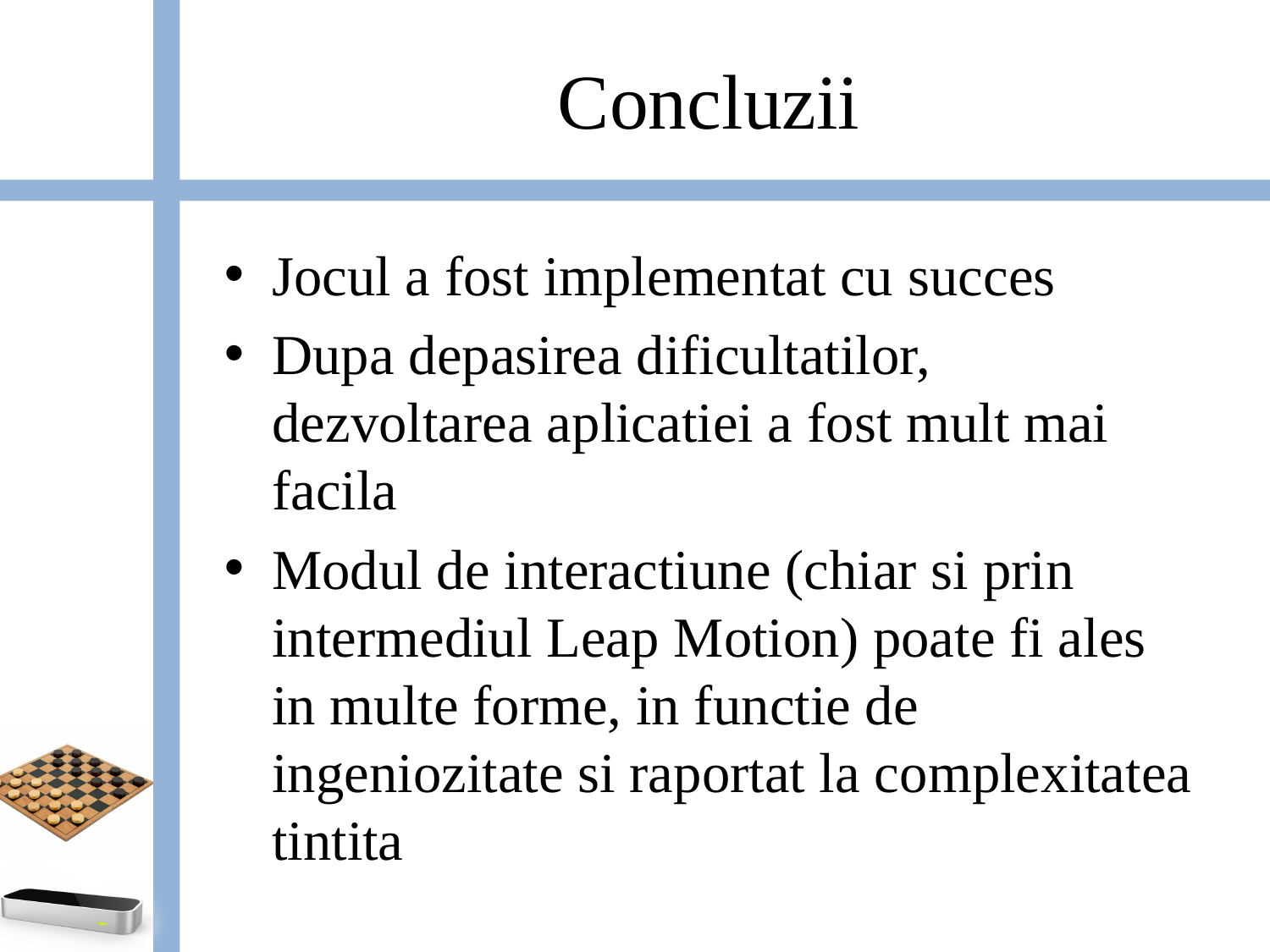

# Concluzii
Jocul a fost implementat cu succes
Dupa depasirea dificultatilor, dezvoltarea aplicatiei a fost mult mai facila
Modul de interactiune (chiar si prin intermediul Leap Motion) poate fi ales in multe forme, in functie de ingeniozitate si raportat la complexitatea tintita